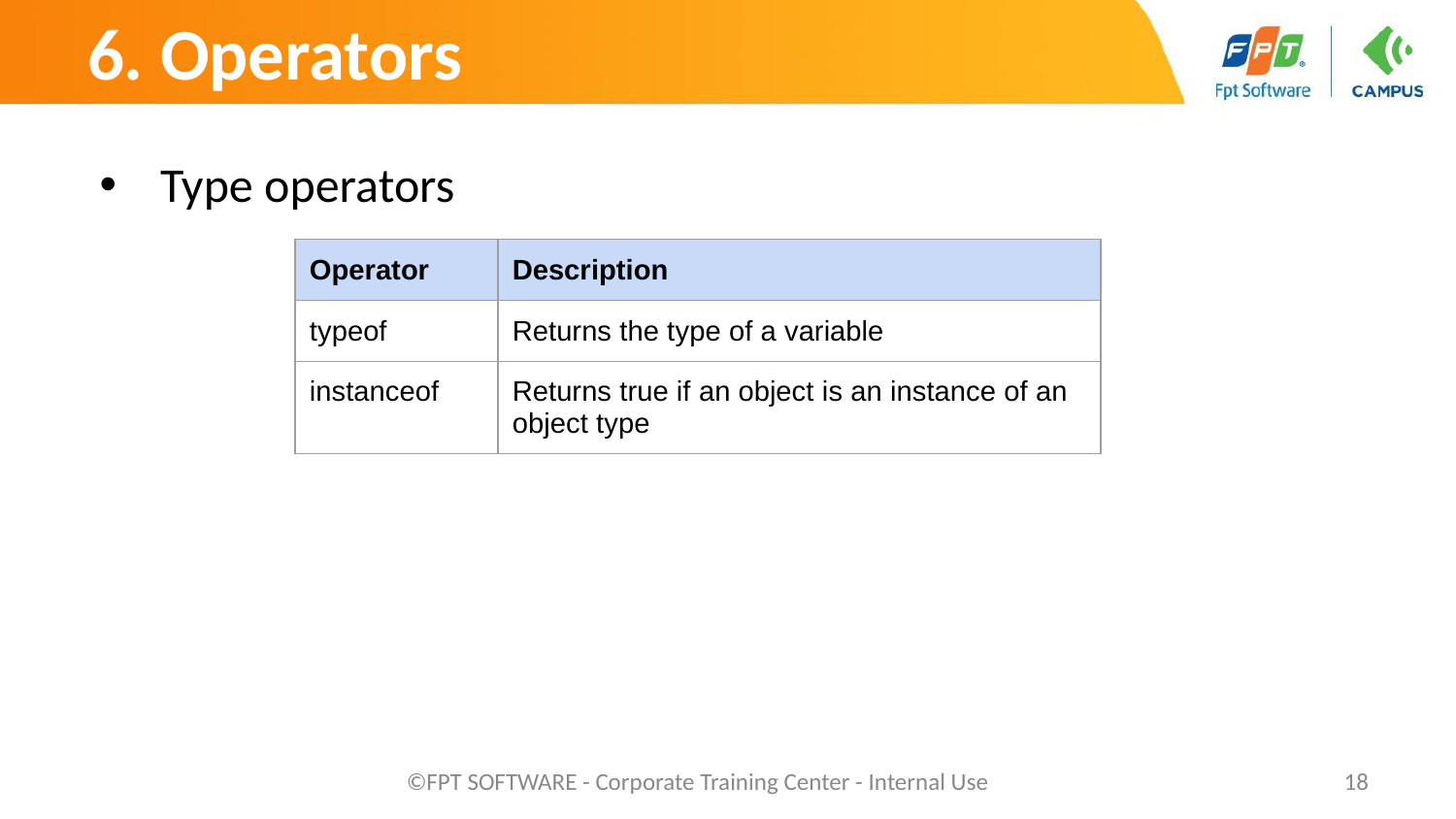

# 6. Operators
Type operators

| Operator | Description |
| --- | --- |
| typeof | Returns the type of a variable |
| instanceof | Returns true if an object is an instance of an object type |
©FPT SOFTWARE - Corporate Training Center - Internal Use
18